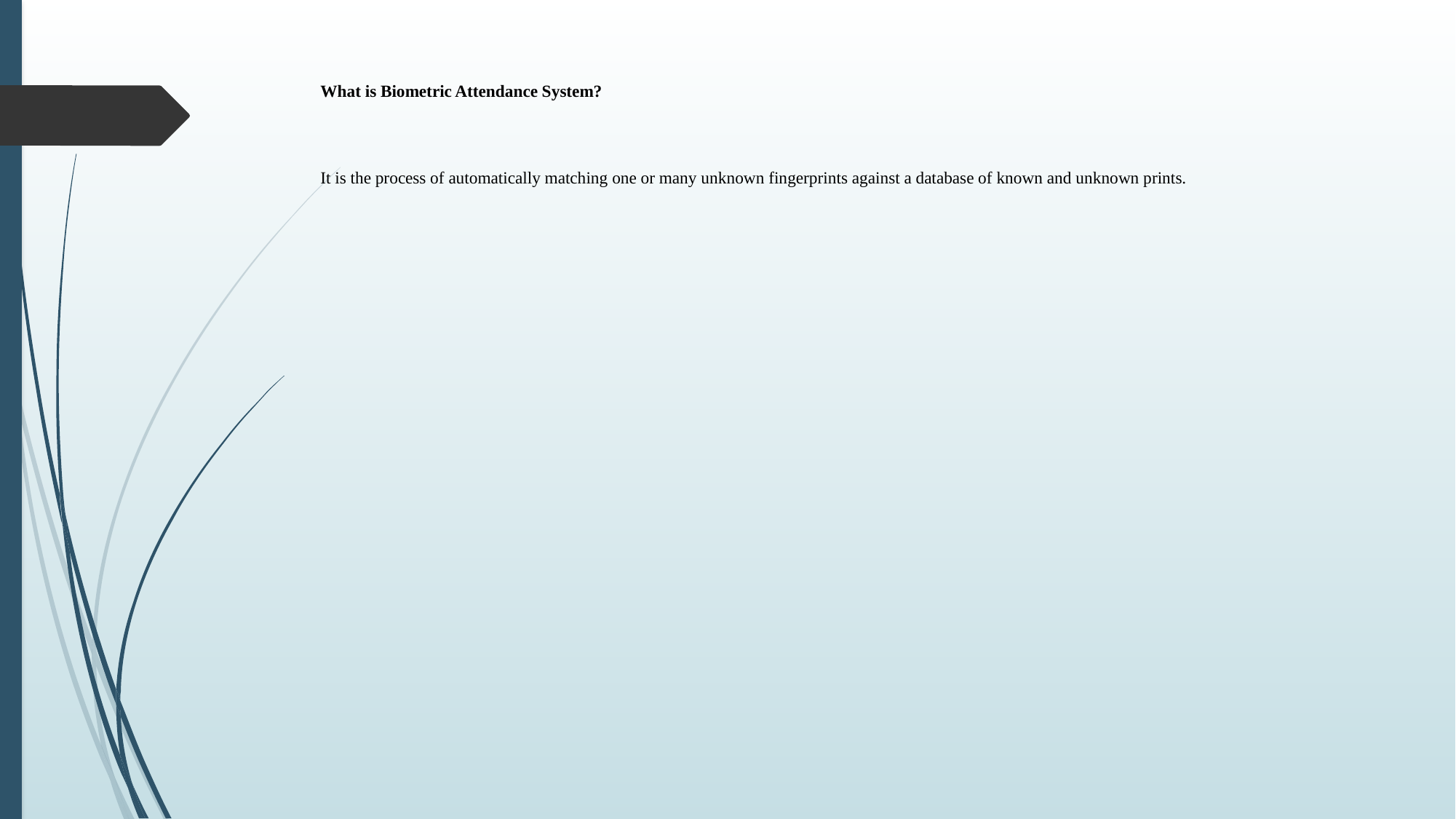

# What is Biometric Attendance System? It is the process of automatically matching one or many unknown fingerprints against a database of known and unknown prints.